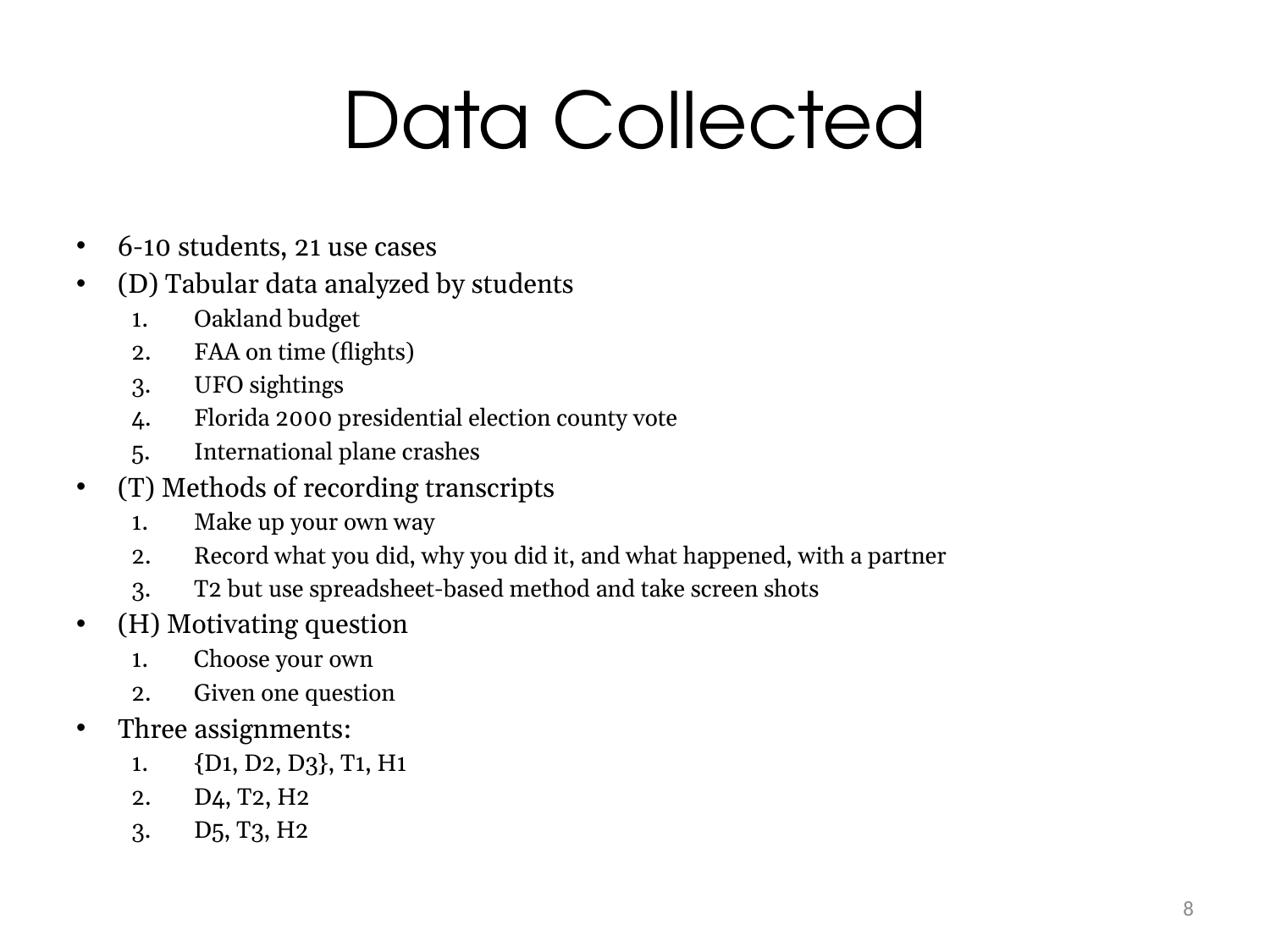

# Data Collected
6-10 students, 21 use cases
(D) Tabular data analyzed by students
Oakland budget
FAA on time (flights)
UFO sightings
Florida 2000 presidential election county vote
International plane crashes
(T) Methods of recording transcripts
Make up your own way
Record what you did, why you did it, and what happened, with a partner
T2 but use spreadsheet-based method and take screen shots
(H) Motivating question
Choose your own
Given one question
Three assignments:
{D1, D2, D3}, T1, H1
D4, T2, H2
D5, T3, H2

8